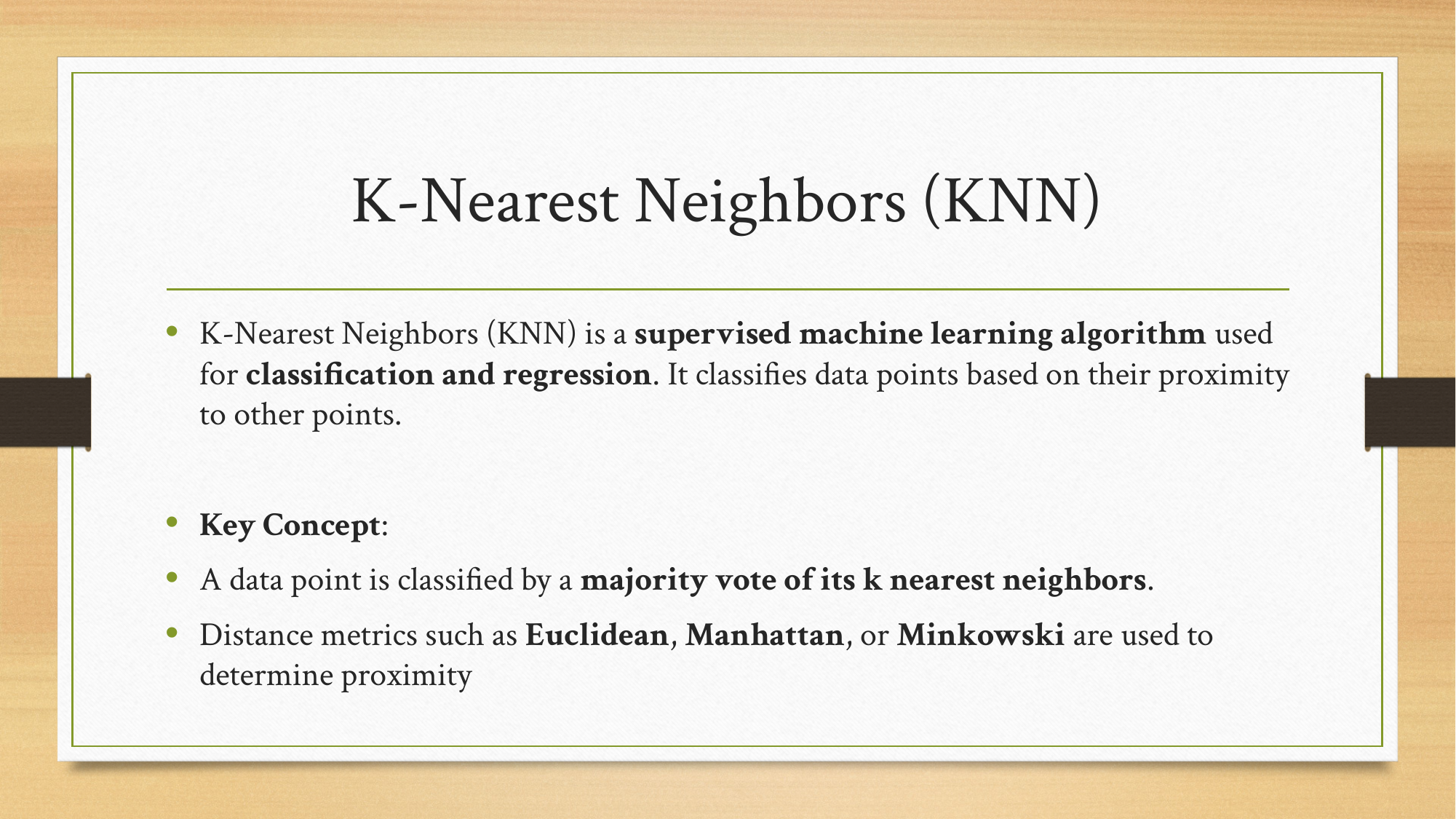

# K-Nearest Neighbors (KNN)
K-Nearest Neighbors (KNN) is a supervised machine learning algorithm used for classification and regression. It classifies data points based on their proximity to other points.

Key Concept:
A data point is classified by a majority vote of its k nearest neighbors.
Distance metrics such as Euclidean, Manhattan, or Minkowski are used to determine proximity